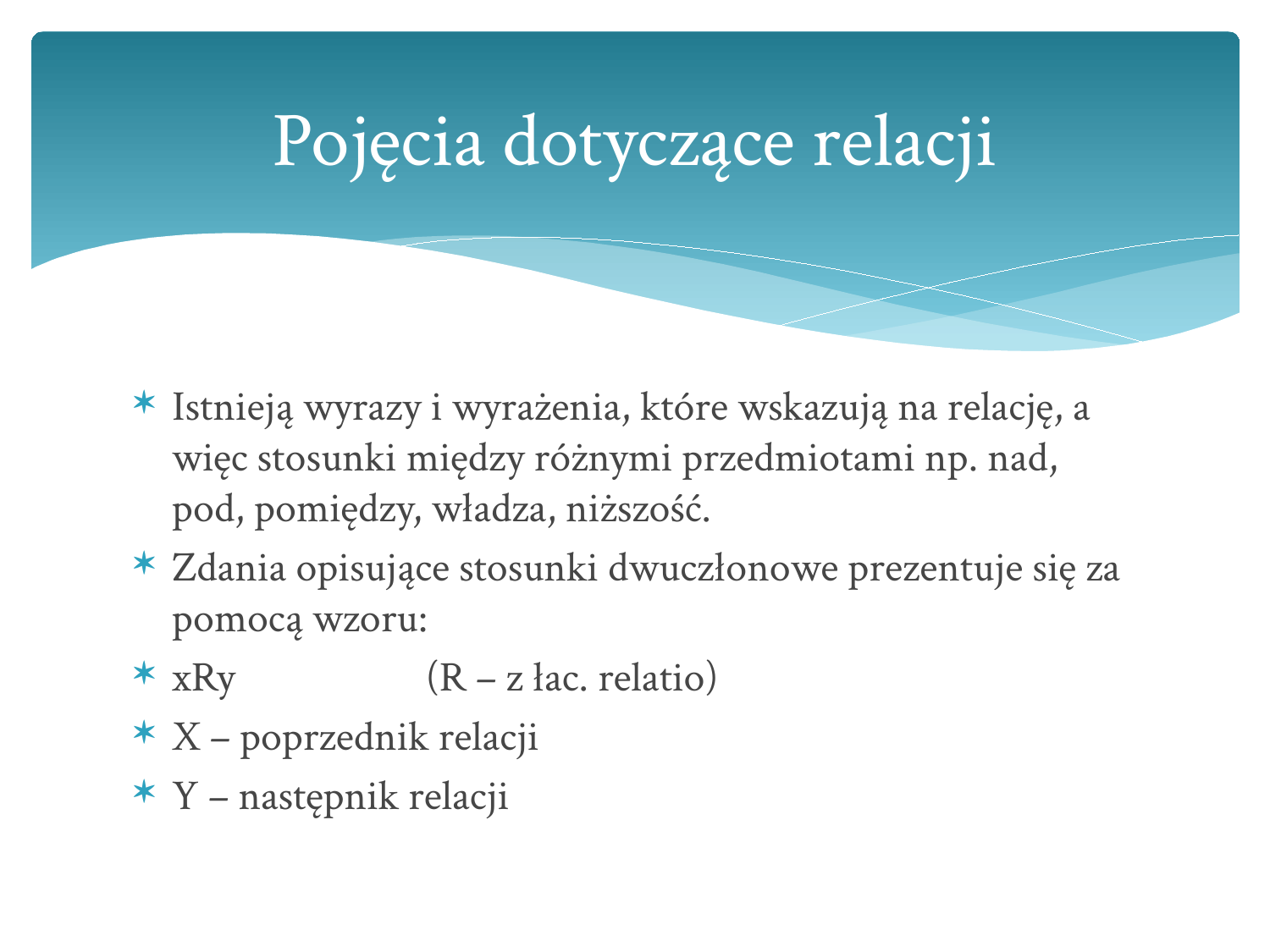

# Pojęcia dotyczące relacji
Istnieją wyrazy i wyrażenia, które wskazują na relację, a więc stosunki między różnymi przedmiotami np. nad, pod, pomiędzy, władza, niższość.
Zdania opisujące stosunki dwuczłonowe prezentuje się za pomocą wzoru:
xRy		(R – z łac. relatio)
X – poprzednik relacji
Y – następnik relacji